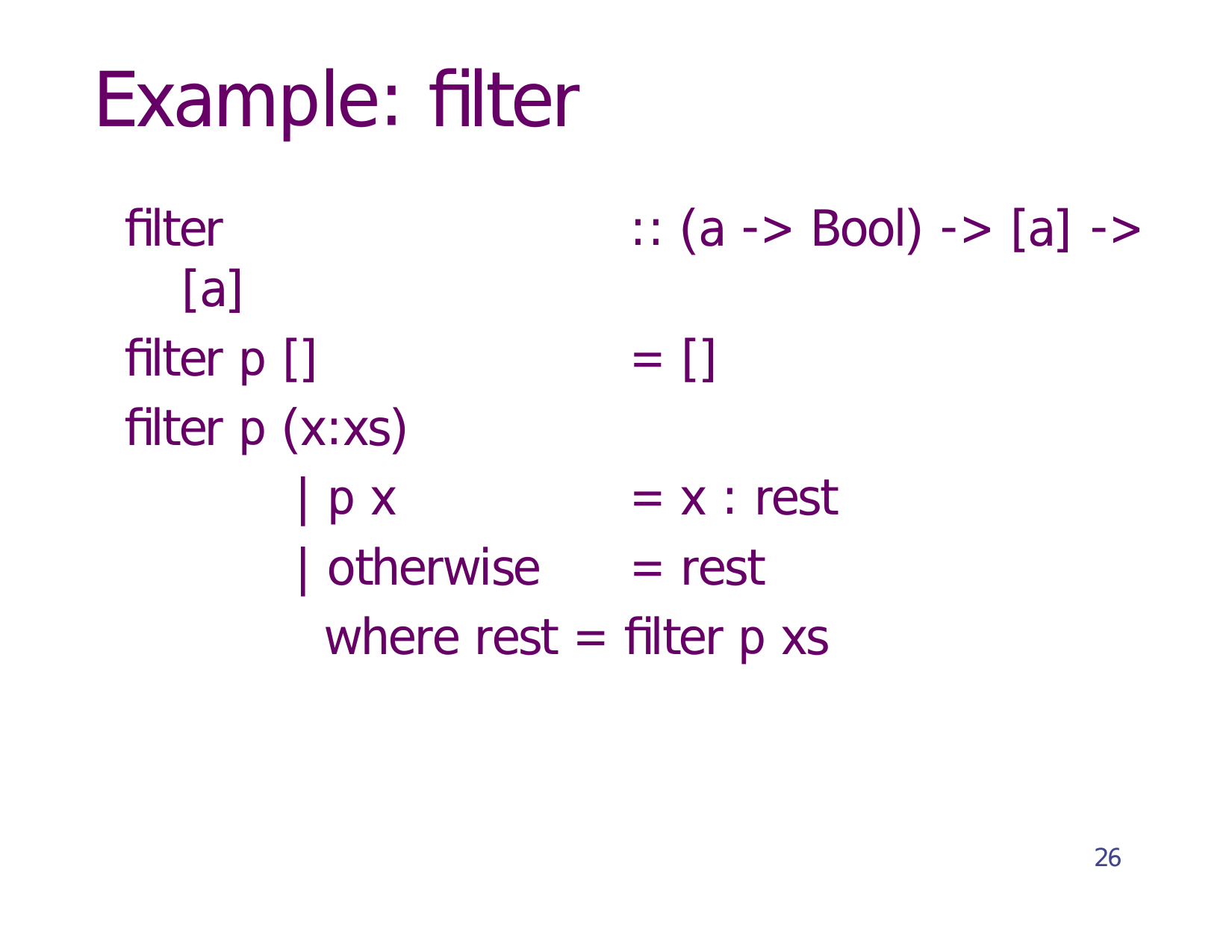

# Example: filter
filter				:: (a -> Bool) -> [a] -> [a]
filter p []			= []
filter p (x:xs)
		| p x			= x : rest
		| otherwise	= rest
		  where rest = filter p xs
26